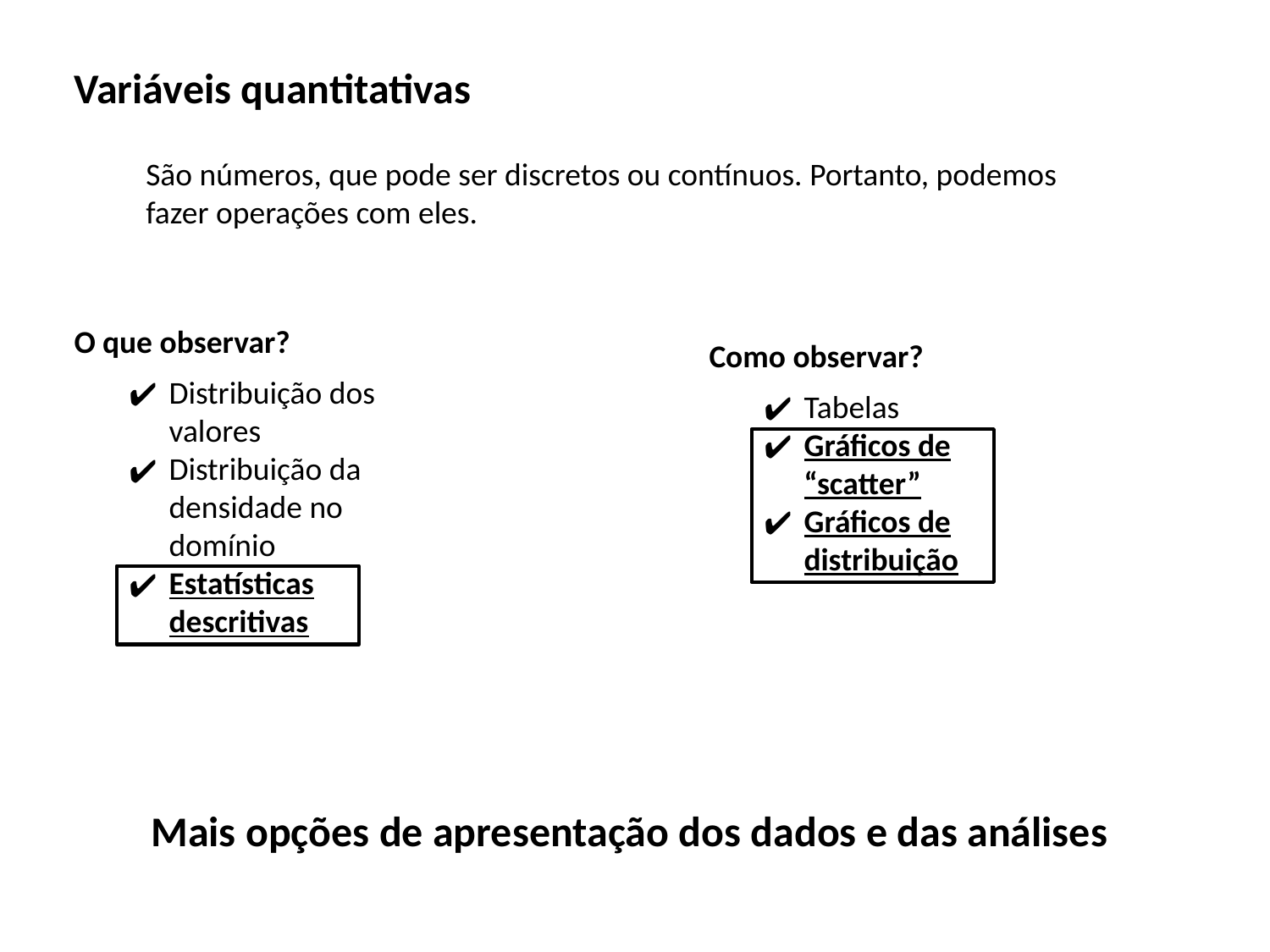

Variáveis quantitativas
São números, que pode ser discretos ou contínuos. Portanto, podemos fazer operações com eles.
O que observar?
Como observar?
Distribuição dos valores
Distribuição da densidade no domínio
Estatísticas descritivas
Tabelas
Gráficos de “scatter”
Gráficos de distribuição

Mais opções de apresentação dos dados e das análises